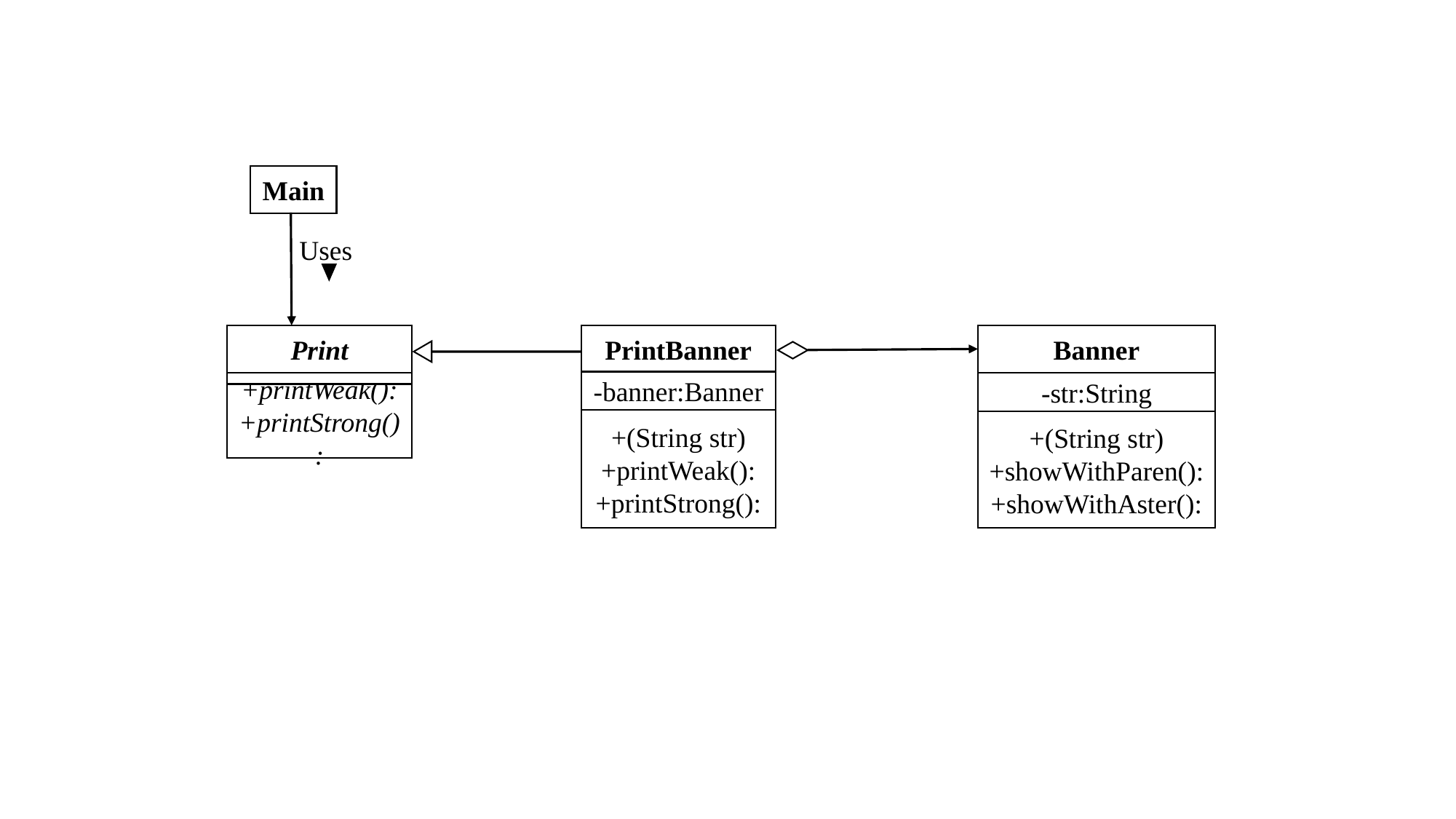

Main
Uses

Print
PrintBanner
Banner
-str:String
+(String str)
+showWithParen():
+showWithAster():

-banner:Banner

+printWeak():
+printStrong():
+(String str)
+printWeak():
+printStrong():